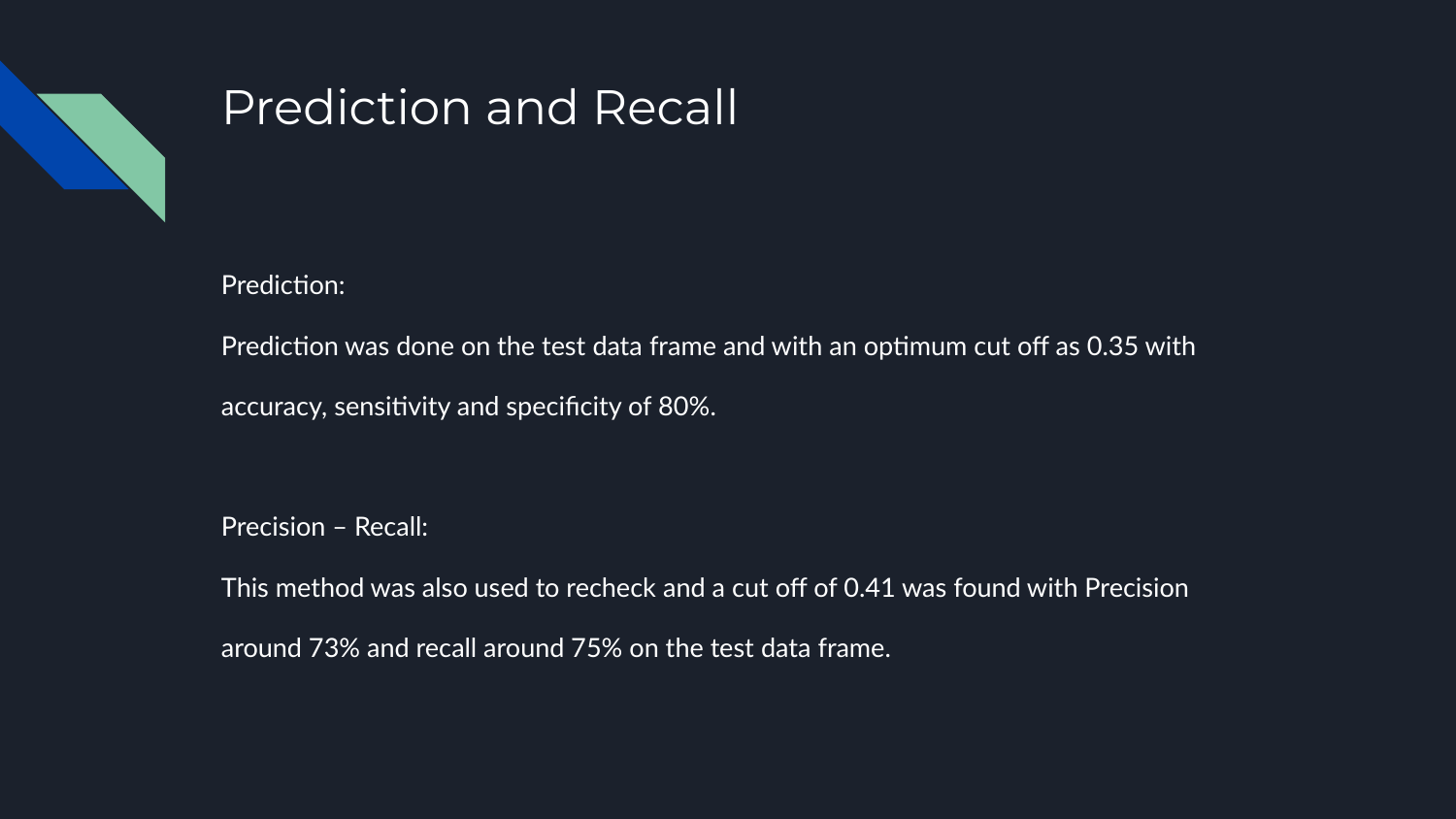

# Prediction and Recall
Prediction:
Prediction was done on the test data frame and with an optimum cut off as 0.35 with
accuracy, sensitivity and specificity of 80%.

Precision – Recall:
This method was also used to recheck and a cut off of 0.41 was found with Precision
around 73% and recall around 75% on the test data frame.